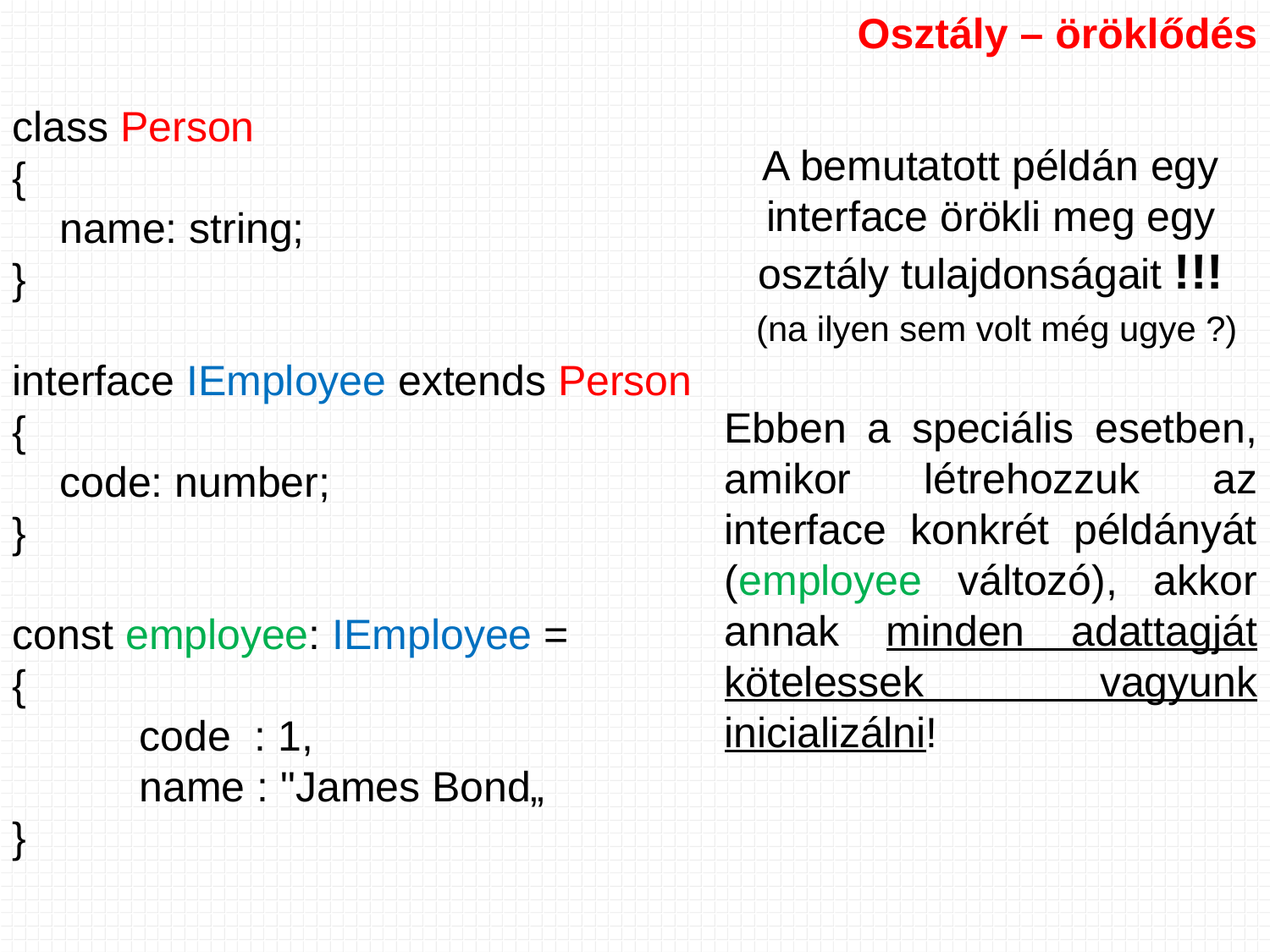

Osztály – öröklődés
class Person
{
    name: string;
}

interface IEmployee extends Person
{
    code: number;
}

const employee: IEmployee =
{
	code  : 1,
	name : "James Bond„
}
A bemutatott példán egy interface örökli meg egy osztály tulajdonságait !!!
 (na ilyen sem volt még ugye ?)

Ebben a speciális esetben, amikor létrehozzuk az interface konkrét példányát (employee változó), akkor annak minden adattagját kötelessek vagyunk inicializálni!